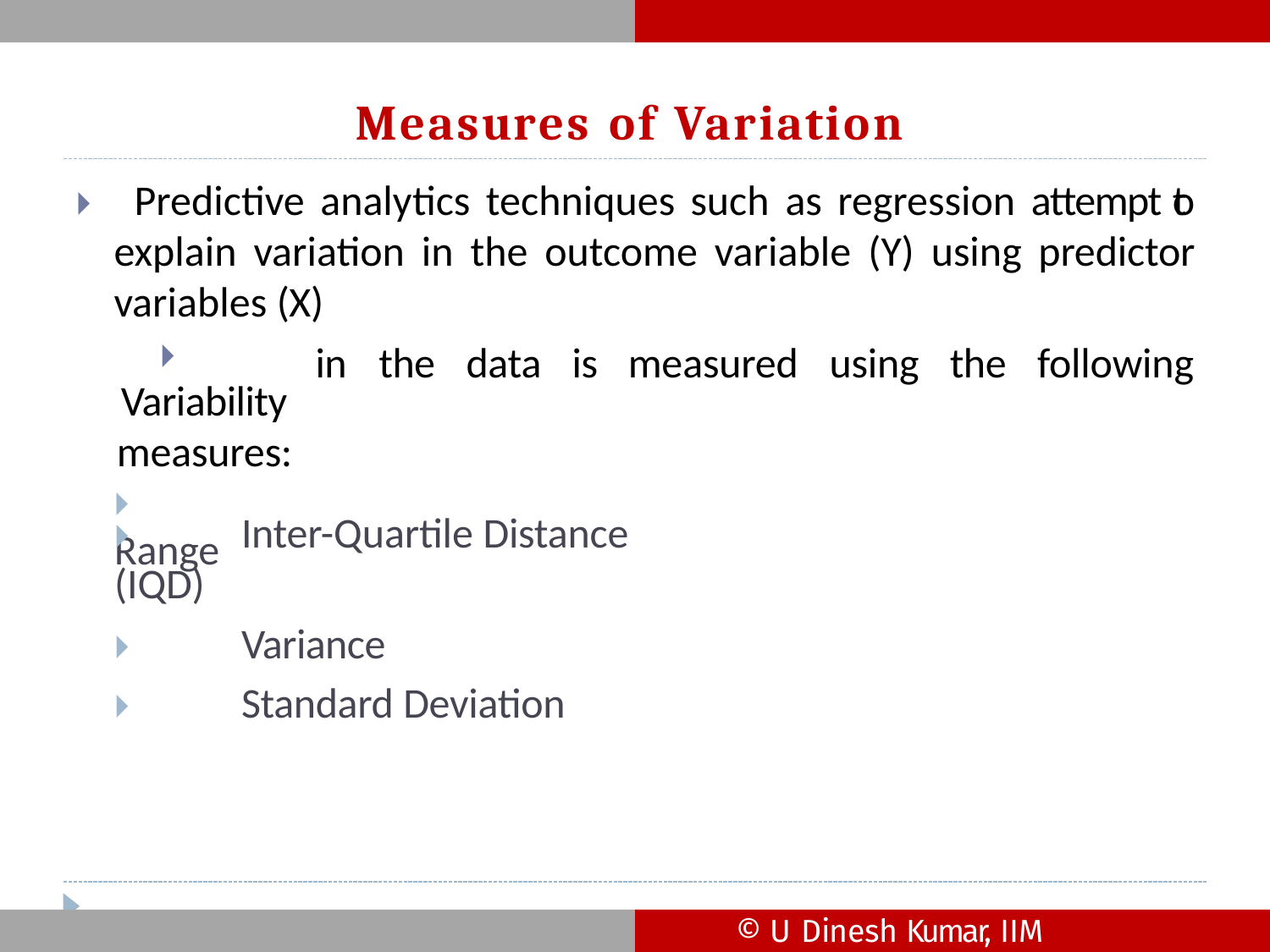

# Measures of Variation
🞂​ Predictive analytics techniques such as regression attempt to explain variation in the outcome variable (Y) using predictor variables (X)
🞂​	Variability
measures:
🞂​	Range
in	the	data	is	measured	using	the	following
🞂​	Inter-Quartile Distance (IQD)
🞂​	Variance
🞂​	Standard Deviation
© U Dinesh Kumar, IIM Bangalore